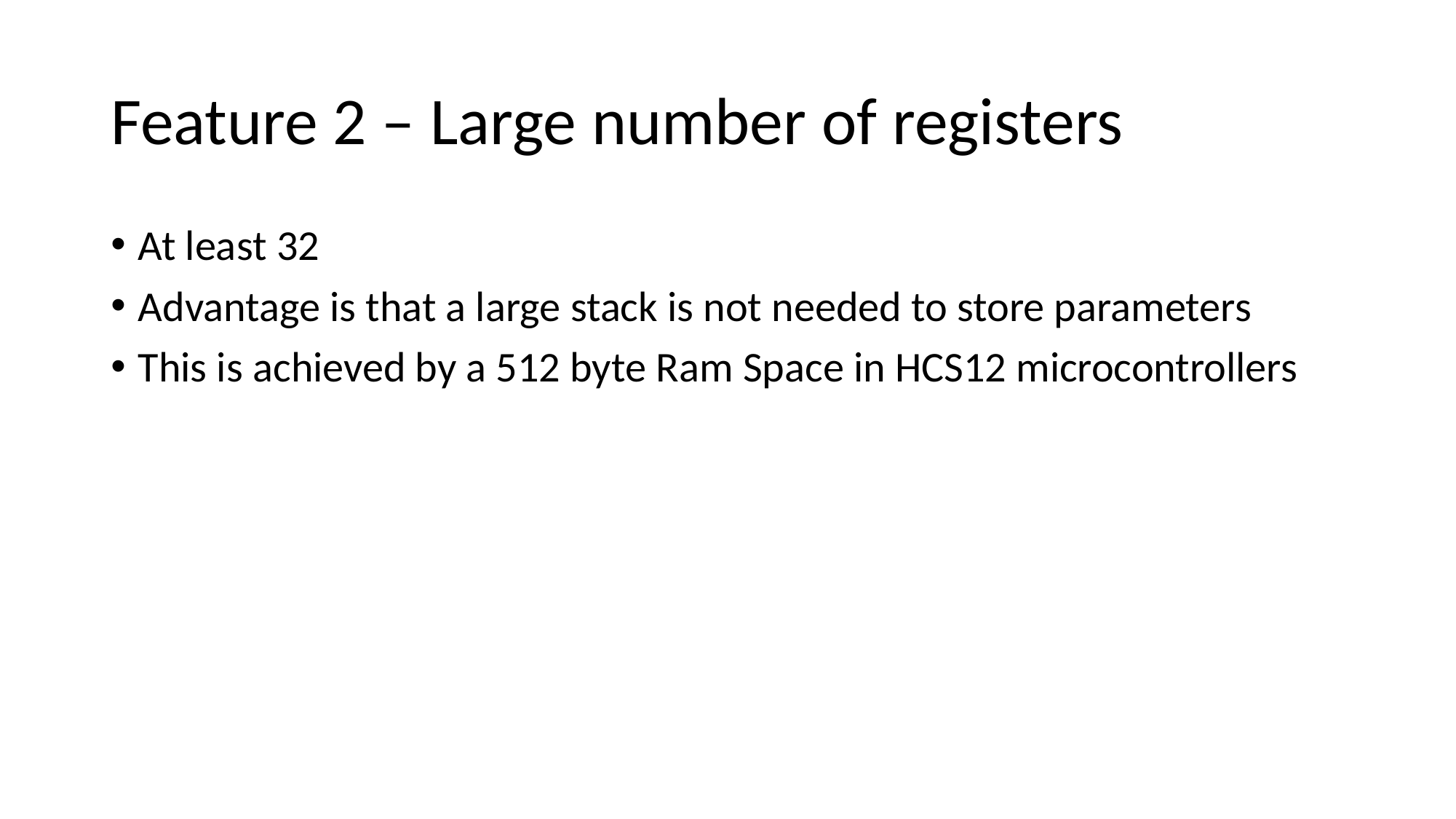

# Feature 2 – Large number of registers
At least 32
Advantage is that a large stack is not needed to store parameters
This is achieved by a 512 byte Ram Space in HCS12 microcontrollers